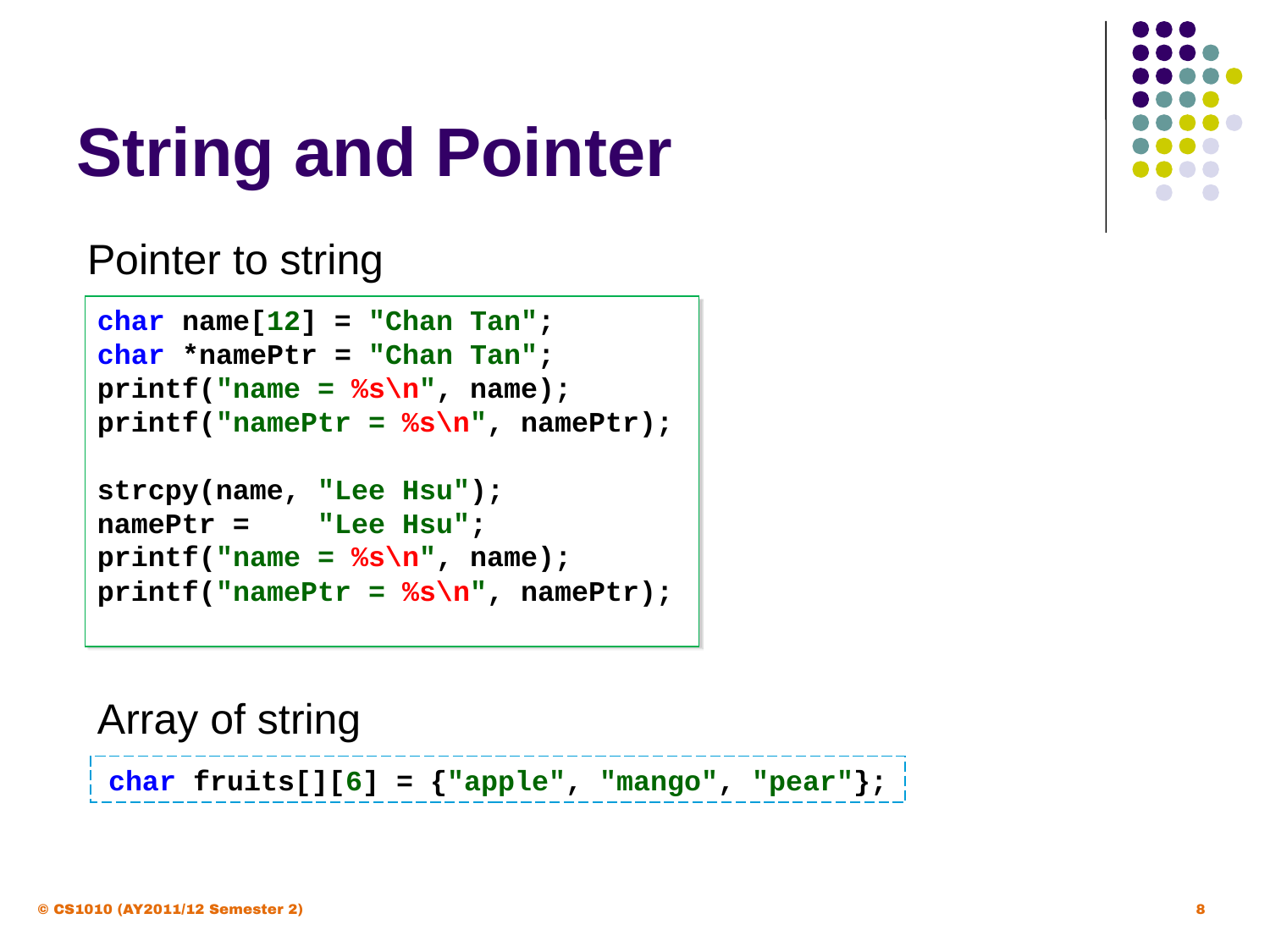

# String and Pointer
Pointer to string
char name[12] = "Chan Tan";
char *namePtr = "Chan Tan";
printf("name = %s\n", name);
printf("namePtr = %s\n", namePtr);

strcpy(name, "Lee Hsu");
namePtr =    "Lee Hsu";
printf("name = %s\n", name);
printf("namePtr = %s\n", namePtr);

Array of string
char fruits[][6] = {"apple", "mango", "pear"};
8
© CS1010 (AY2011/12 Semester 2)